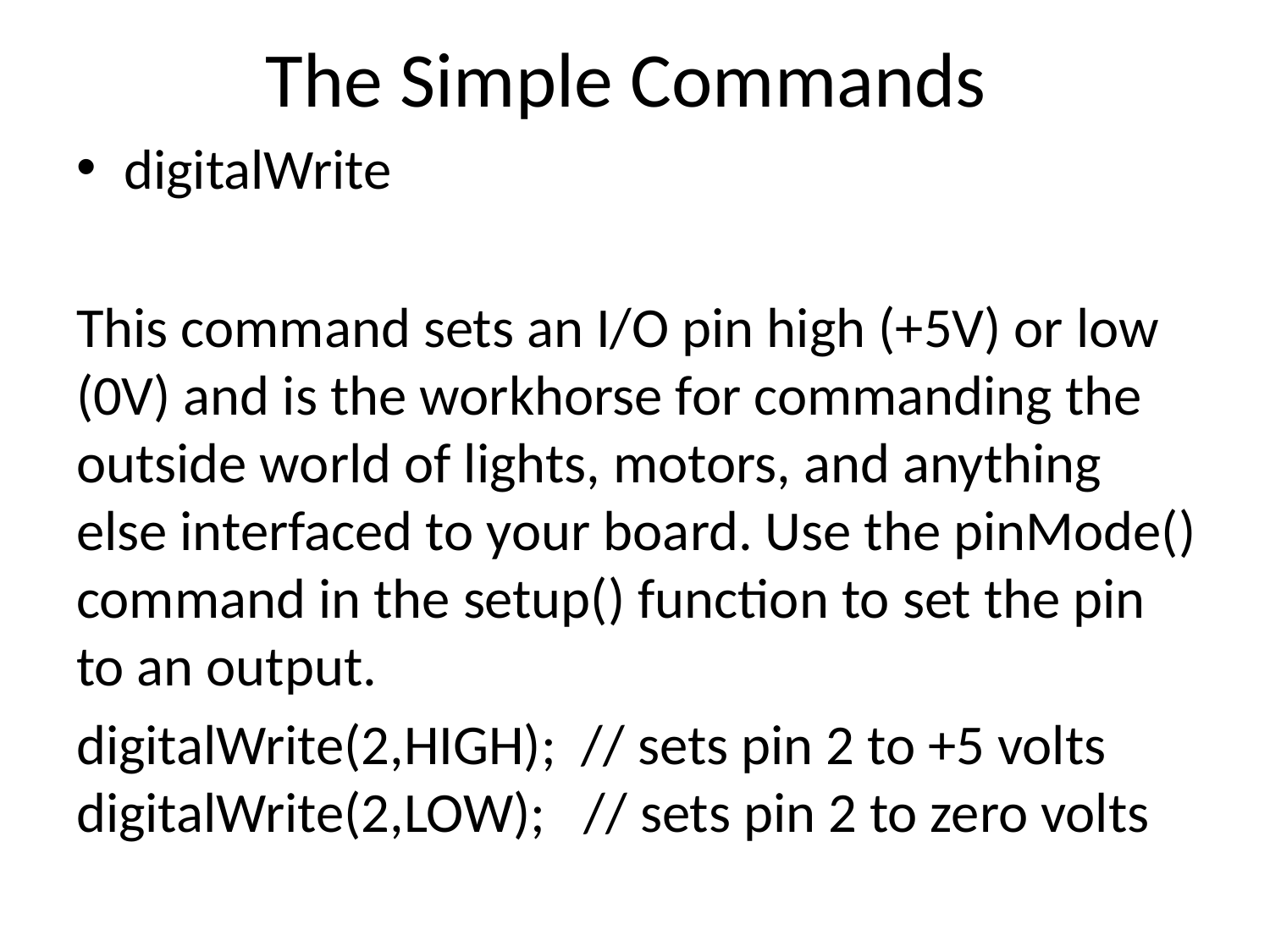

# The Simple Commands
digitalWrite

This command sets an I/O pin high (+5V) or low (0V) and is the workhorse for commanding the outside world of lights, motors, and anything else interfaced to your board. Use the pinMode() command in the setup() function to set the pin to an output.
digitalWrite(2,HIGH);  // sets pin 2 to +5 volts   digitalWrite(2,LOW);   // sets pin 2 to zero volts